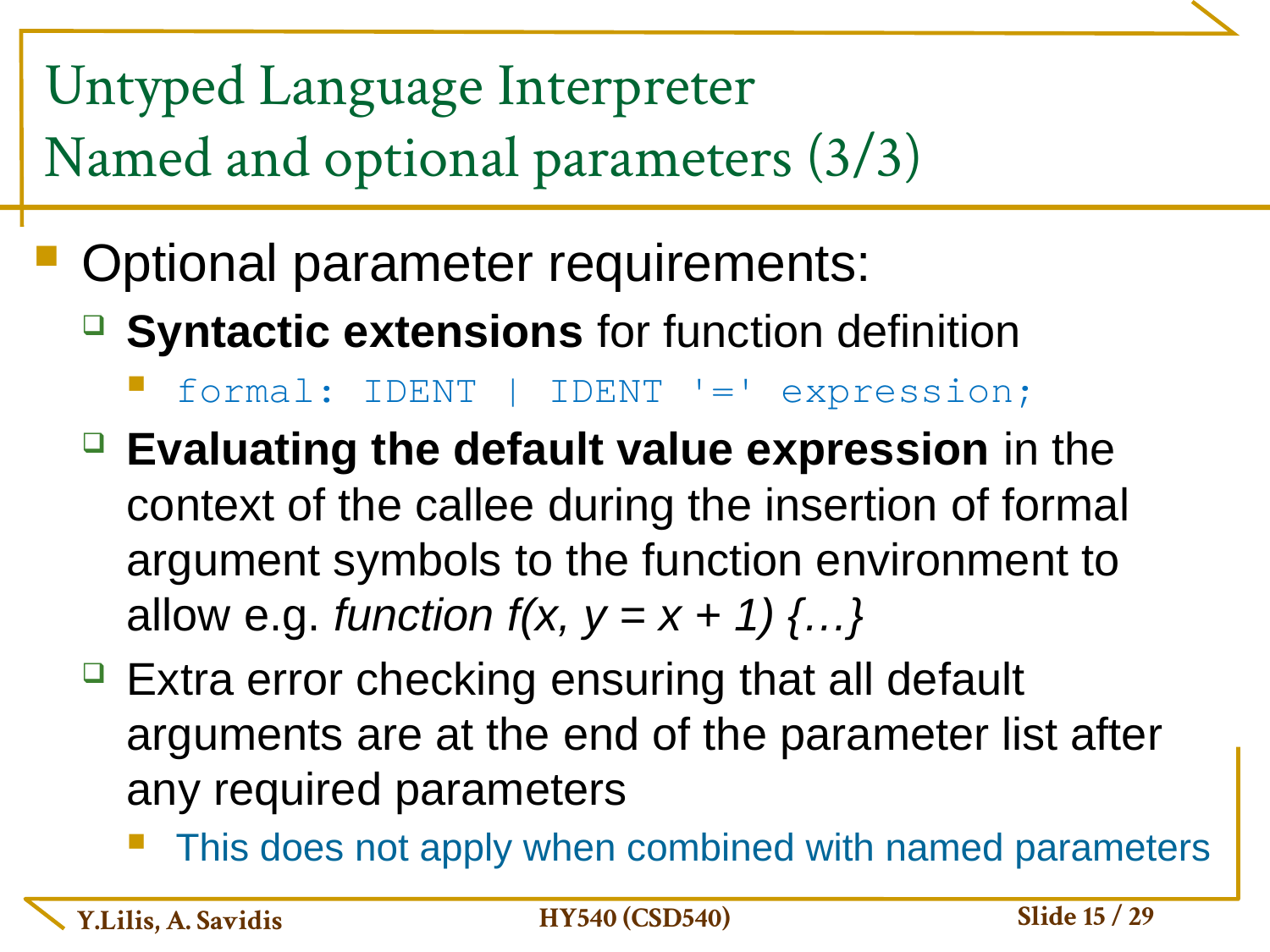

# Untyped Language Interpreter Named and optional parameters (3/3)
Optional parameter requirements:
Syntactic extensions for function definition
formal: IDENT | IDENT '=' expression;
Evaluating the default value expression in the context of the callee during the insertion of formal argument symbols to the function environment to allow e.g. function f(x, y = x + 1) {…}
Extra error checking ensuring that all default arguments are at the end of the parameter list after any required parameters
This does not apply when combined with named parameters
HY540 (CSD540)
Y.Lilis, A. Savidis